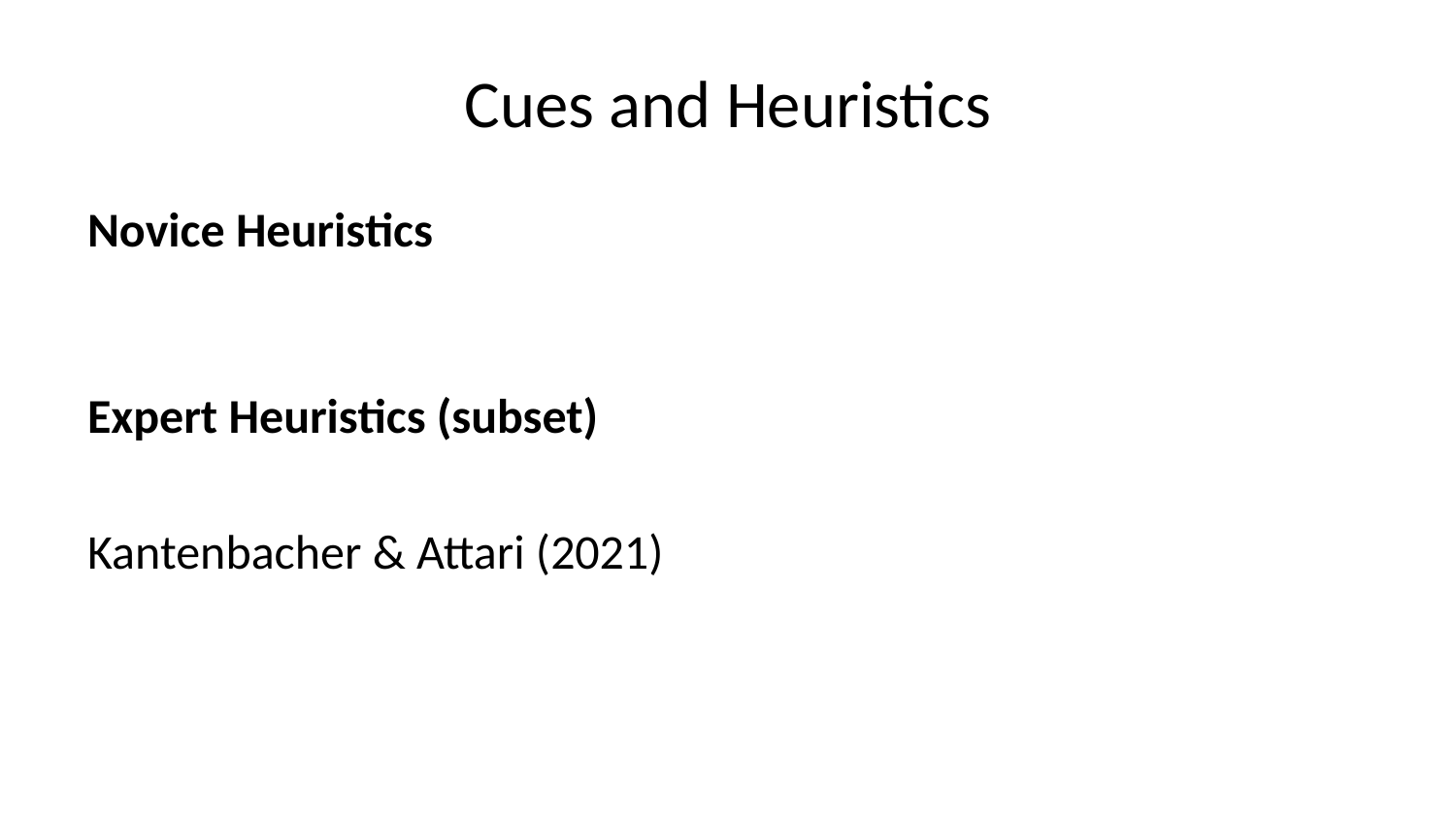

# Cues and Heuristics
Novice Heuristics

Expert Heuristics (subset)

Kantenbacher & Attari (2021)